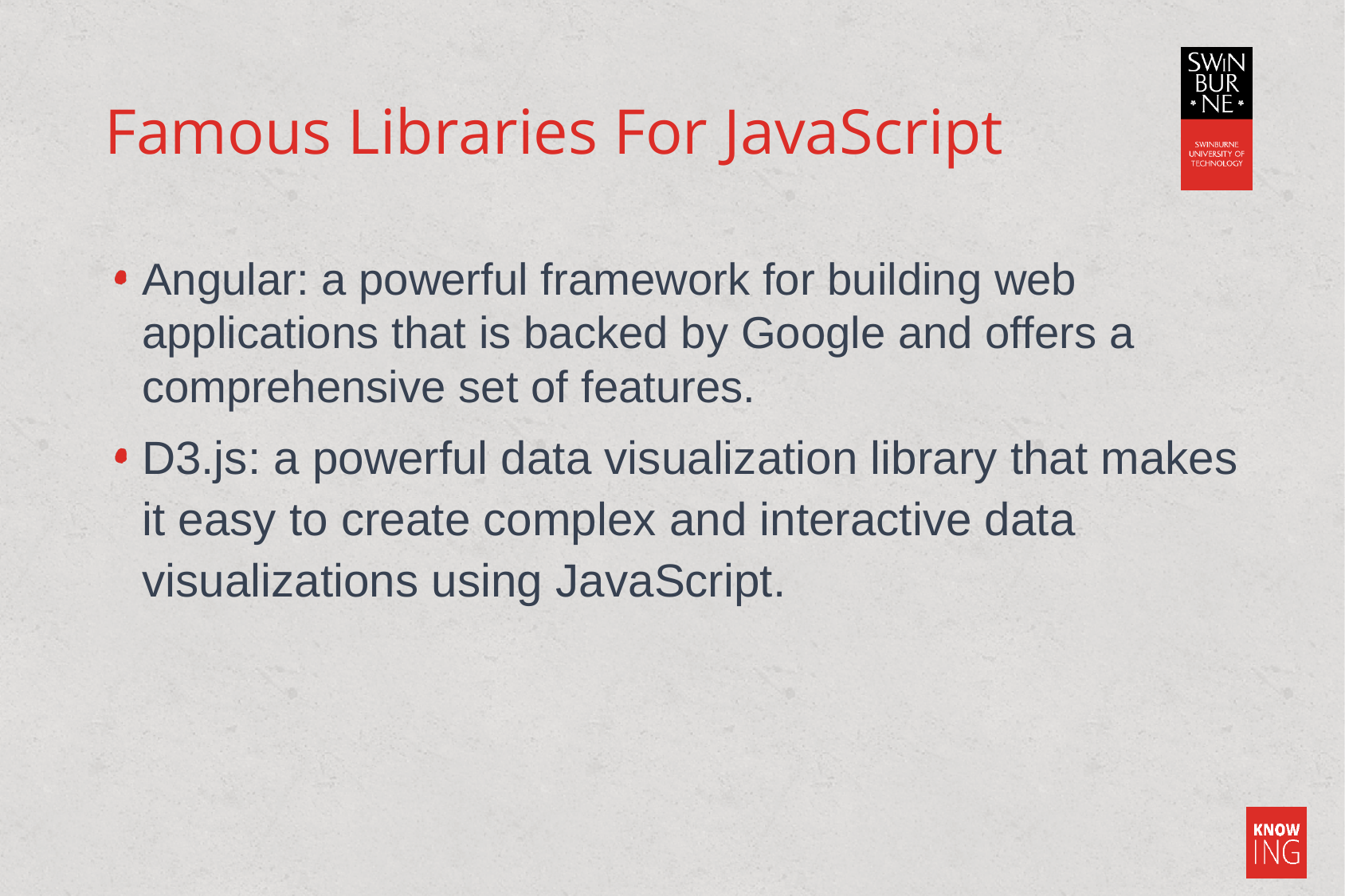

# Famous Libraries For JavaScript
Angular: a powerful framework for building web applications that is backed by Google and offers a comprehensive set of features.
D3.js: a powerful data visualization library that makes it easy to create complex and interactive data visualizations using JavaScript.